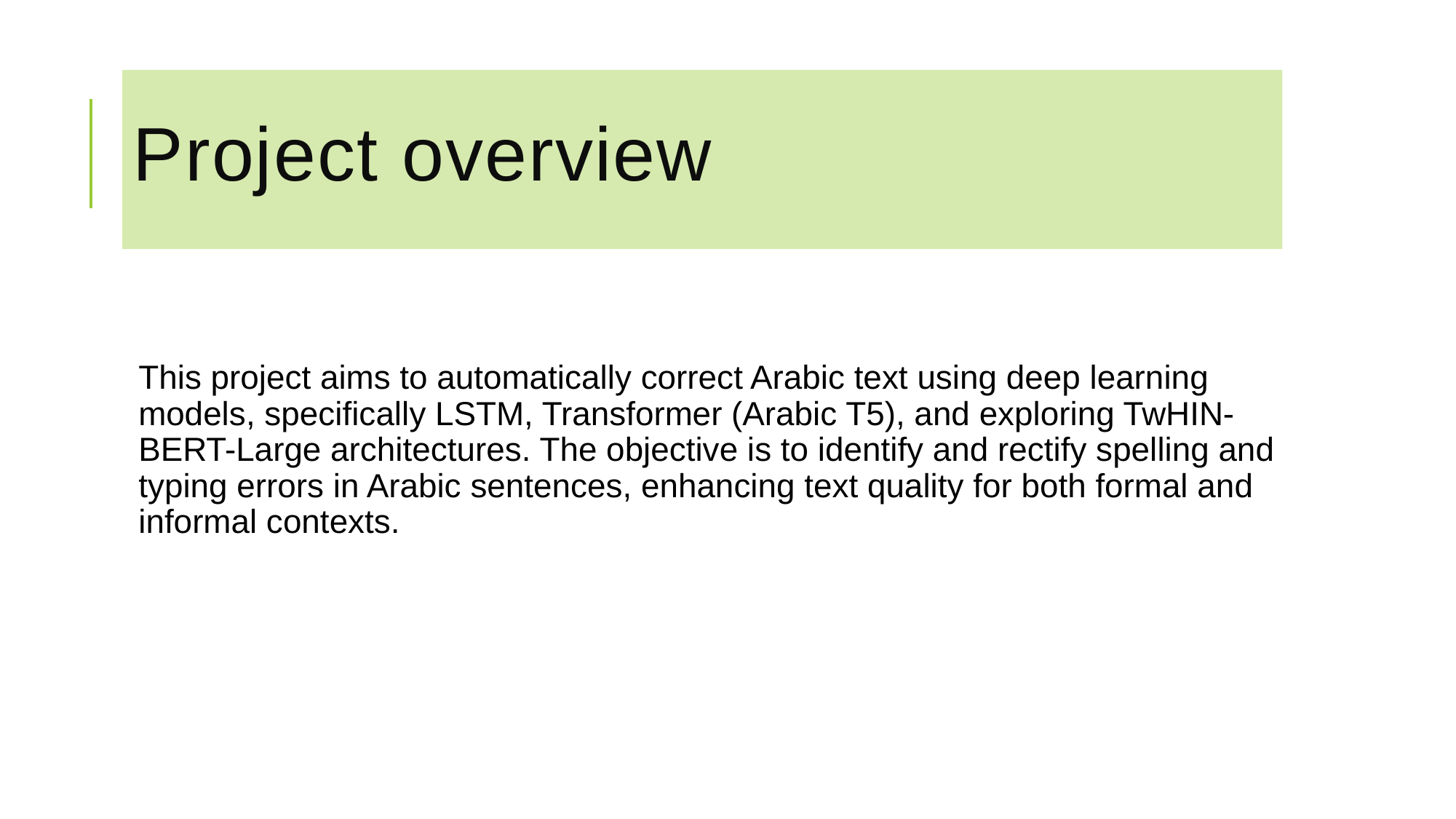

# Project overview
This project aims to automatically correct Arabic text using deep learning models, specifically LSTM, Transformer (Arabic T5), and exploring TwHIN-BERT-Large architectures. The objective is to identify and rectify spelling and typing errors in Arabic sentences, enhancing text quality for both formal and informal contexts.